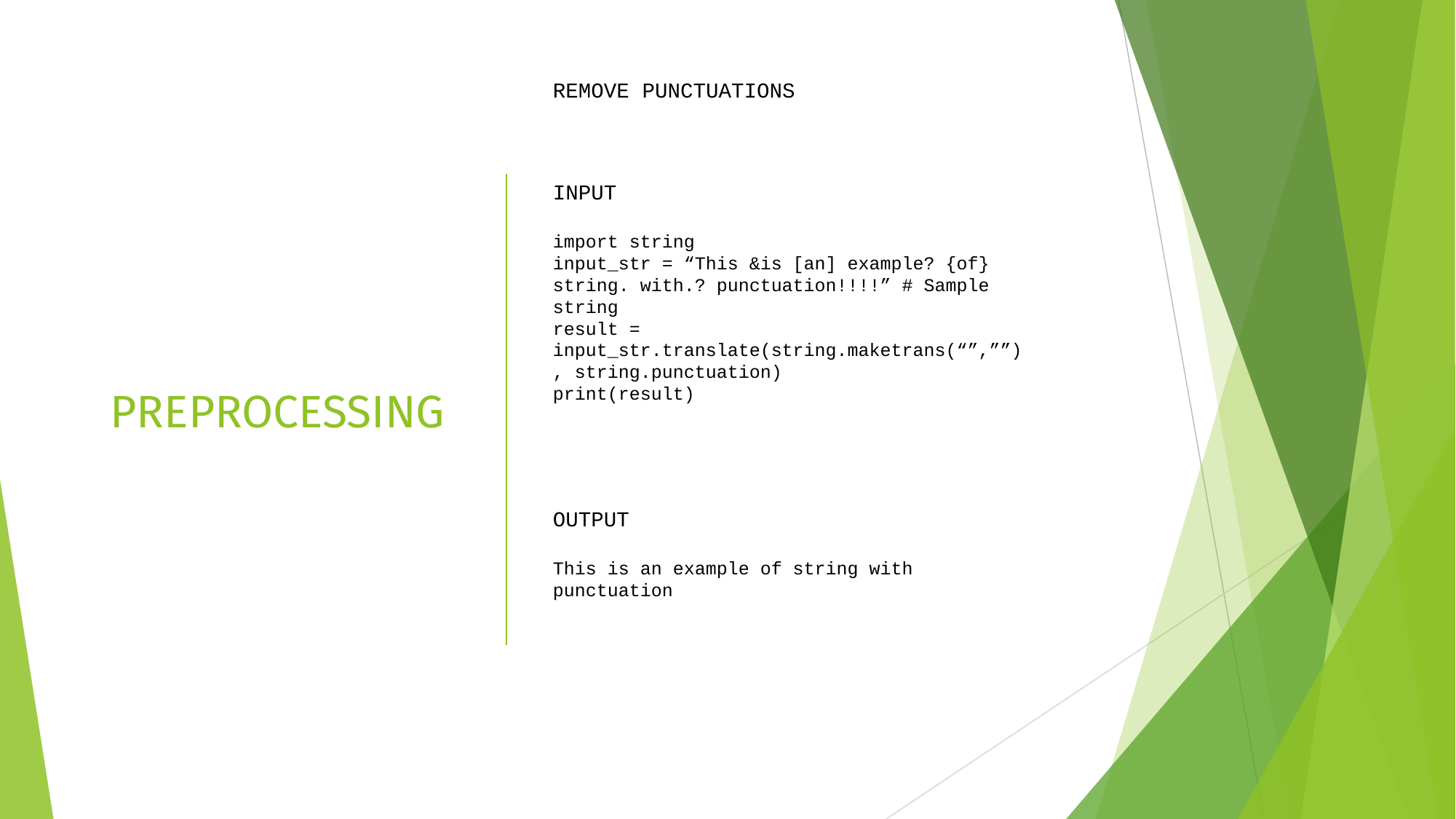

REMOVE PUNCTUATIONS

INPUT

import string
input_str = “This &is [an] example? {of} string. with.? punctuation!!!!” # Sample string
result = input_str.translate(string.maketrans(“”,””), string.punctuation)
print(result)

OUTPUT

This is an example of string with punctuation

# PREPROCESSING